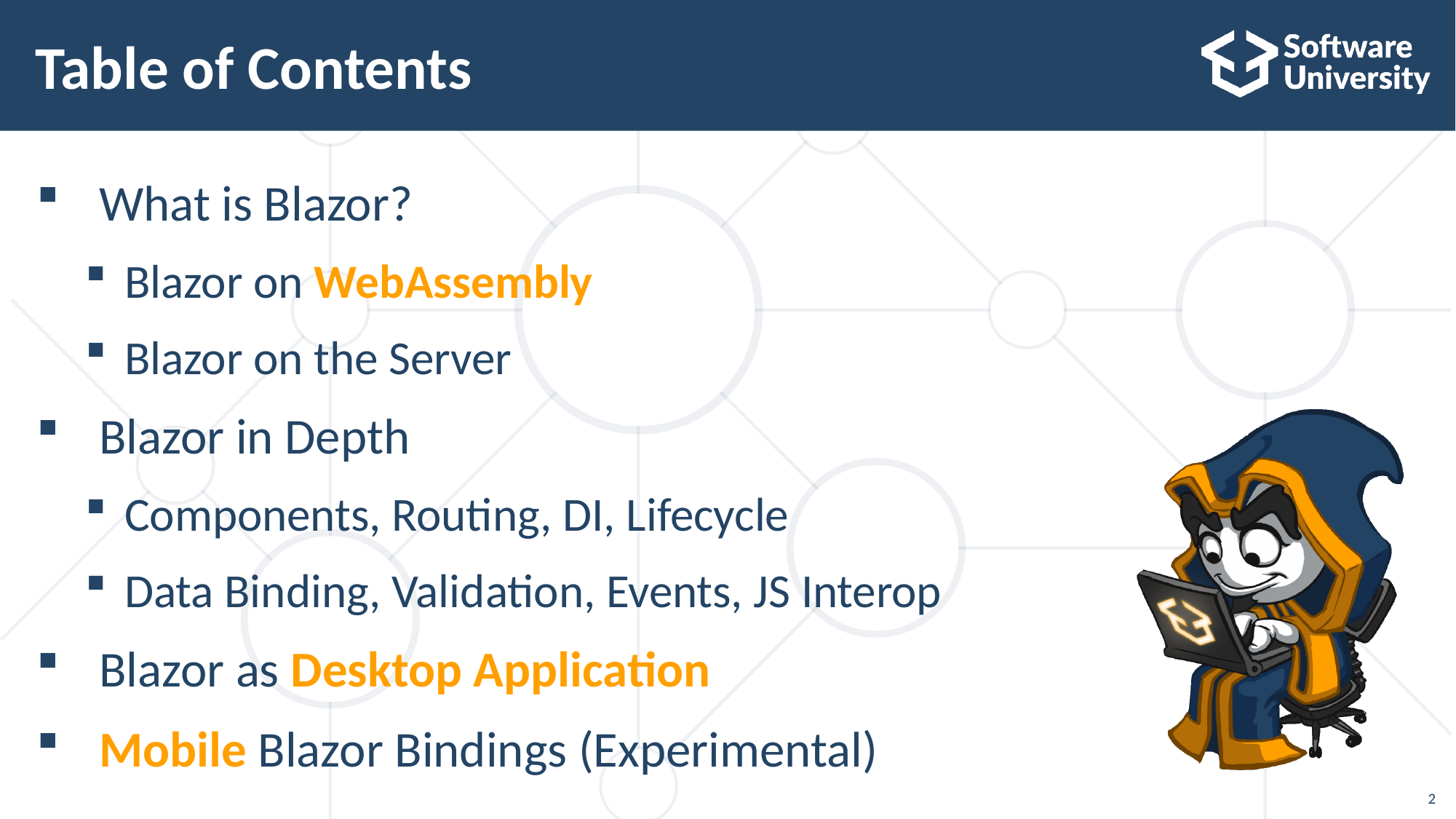

# Table of Contents
What is Blazor?
Blazor on WebAssembly
Blazor on the Server
Blazor in Depth
Components, Routing, DI, Lifecycle
Data Binding, Validation, Events, JS Interop
Blazor as Desktop Application
Mobile Blazor Bindings (Experimental)
2